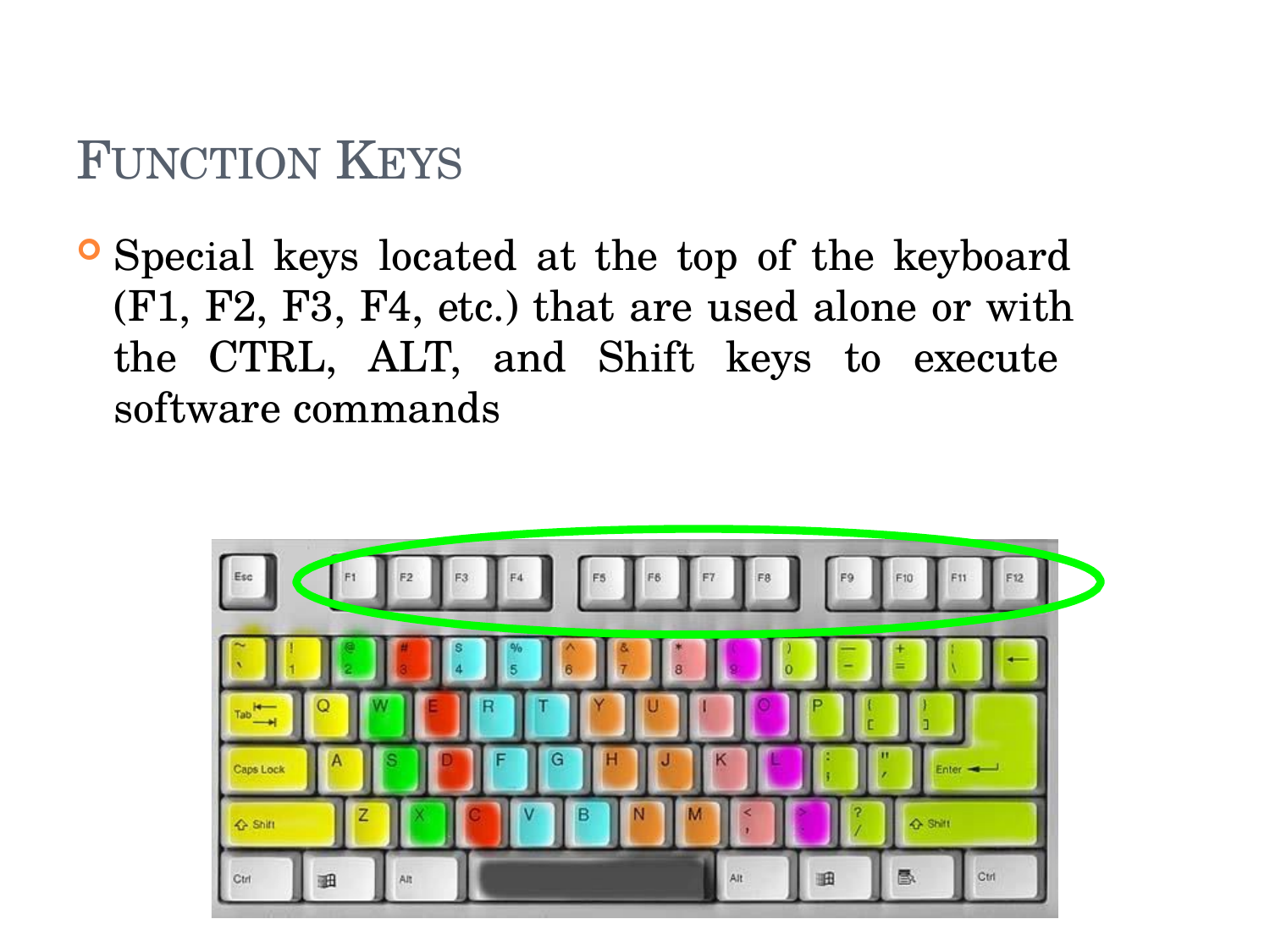

# FUNCTION KEYS
Special keys located at the top of the keyboard  (F1, F2, F3, F4, etc.) that are used alone or with  the CTRL, ALT, and Shift keys to execute  software commands

16